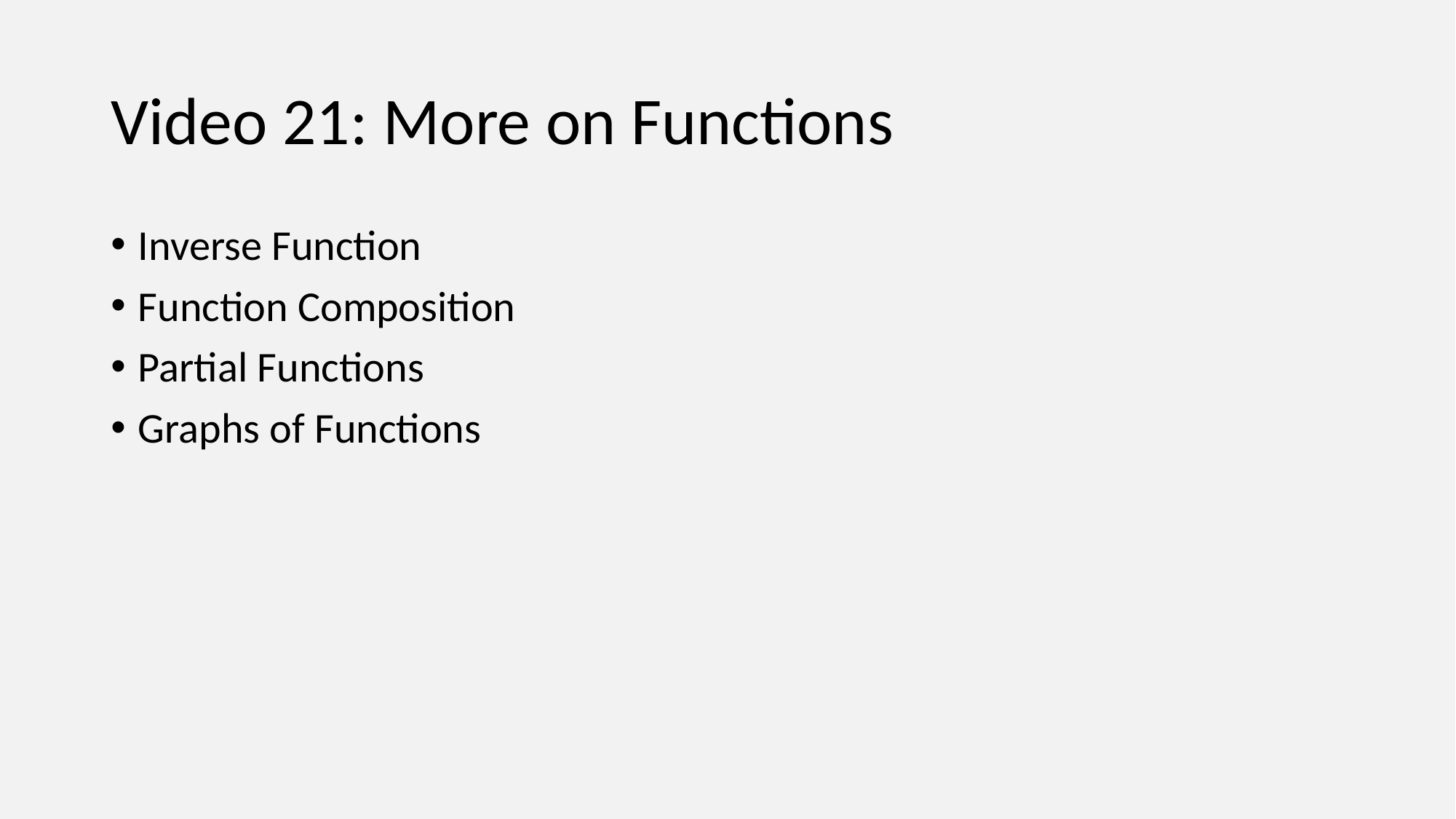

# Video 21: More on Functions
Inverse Function
Function Composition
Partial Functions
Graphs of Functions